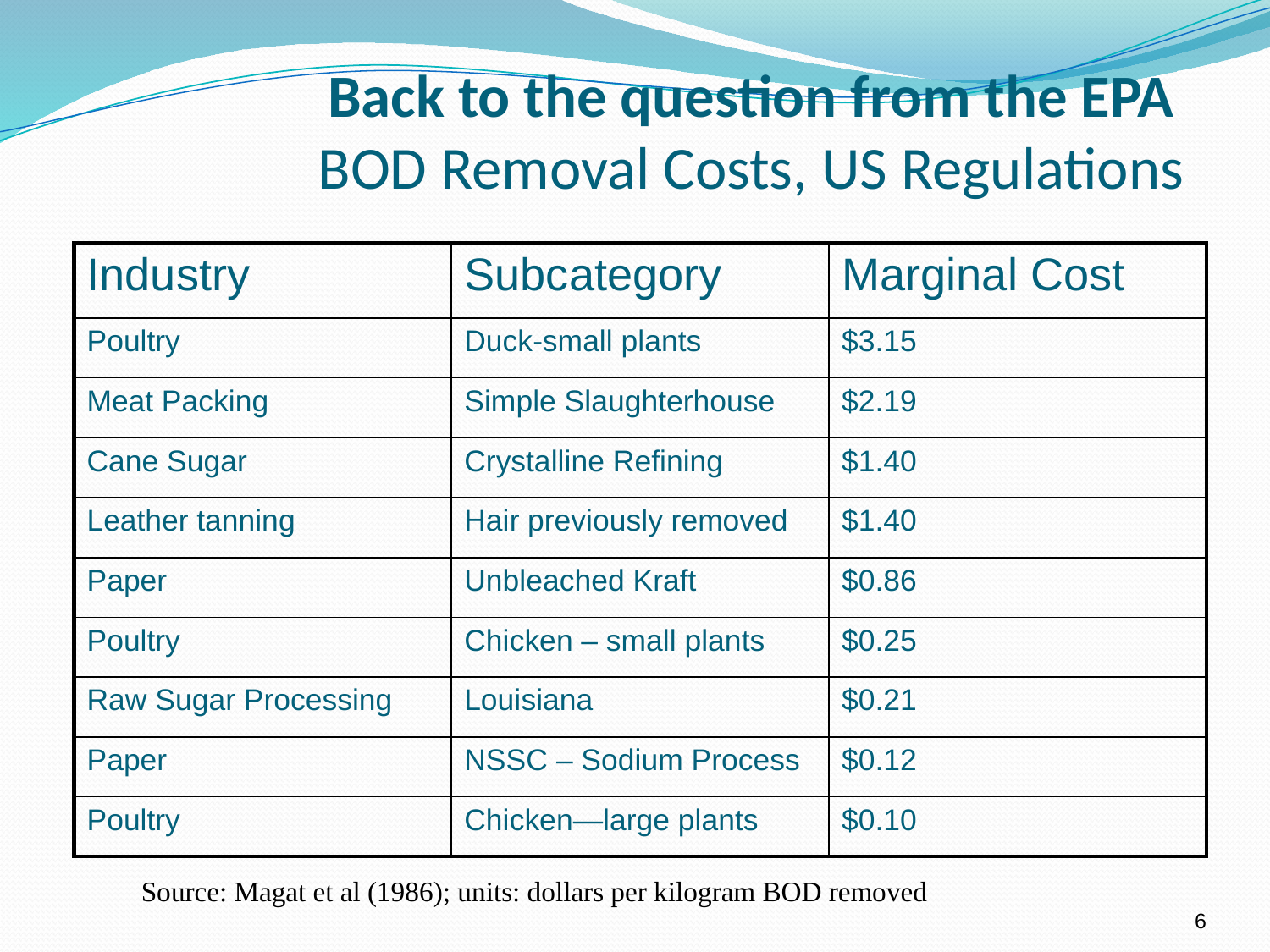

# Back to the question from the EPA BOD Removal Costs, US Regulations
| Industry | Subcategory | Marginal Cost |
| --- | --- | --- |
| Poultry | Duck-small plants | $3.15 |
| Meat Packing | Simple Slaughterhouse | $2.19 |
| Cane Sugar | Crystalline Refining | $1.40 |
| Leather tanning | Hair previously removed | $1.40 |
| Paper | Unbleached Kraft | $0.86 |
| Poultry | Chicken – small plants | $0.25 |
| Raw Sugar Processing | Louisiana | $0.21 |
| Paper | NSSC – Sodium Process | $0.12 |
| Poultry | Chicken—large plants | $0.10 |
Source: Magat et al (1986); units: dollars per kilogram BOD removed
6